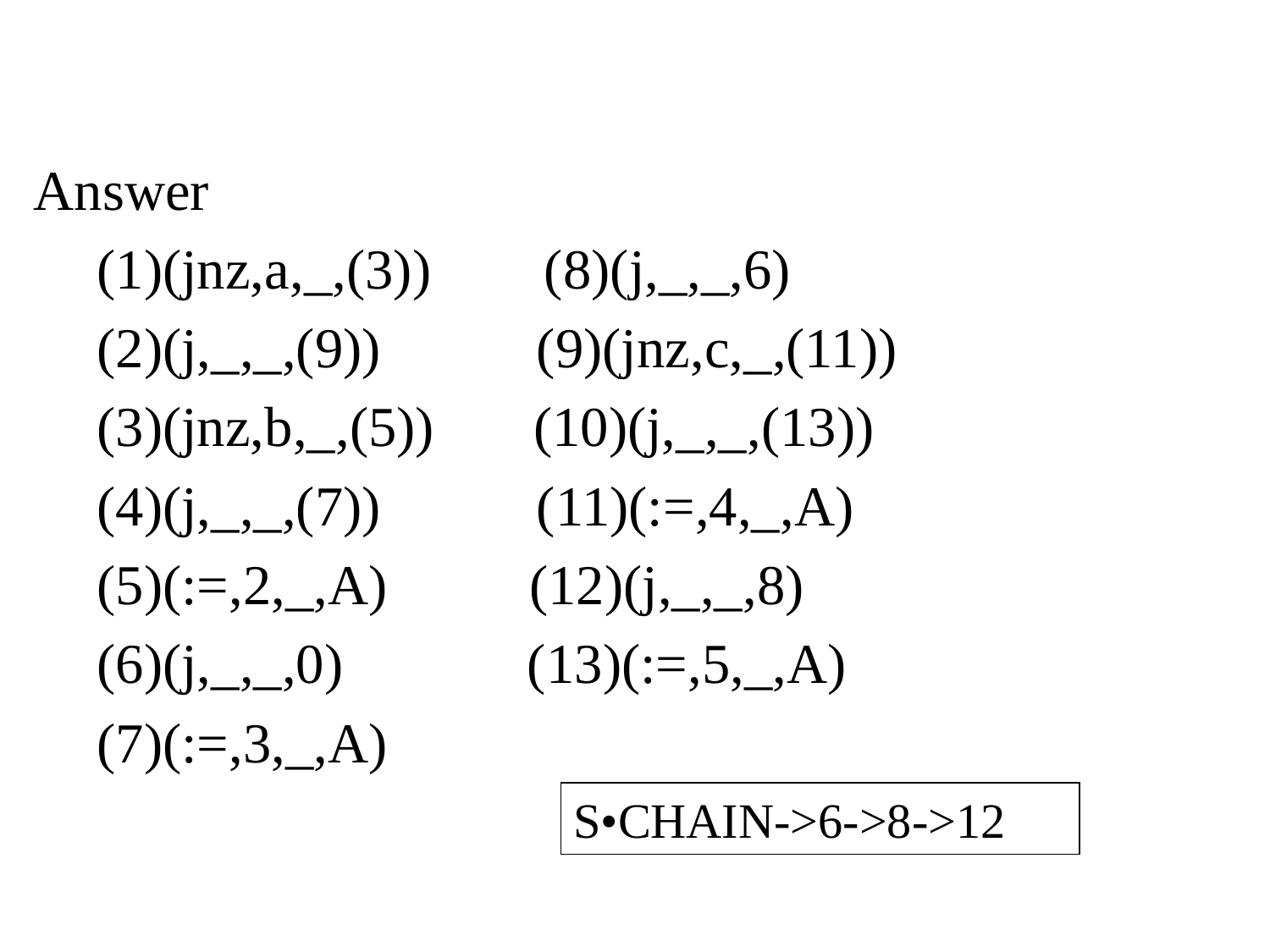

Answer
(1)(jnz,a,_,(3))        (8)(j,_,_,6)
(2)(j,_,_,(9))           (9)(jnz,c,_,(11))
(3)(jnz,b,_,(5))       (10)(j,_,_,(13))
(4)(j,_,_,(7))           (11)(:=,4,_,A)
(5)(:=,2,_,A)          (12)(j,_,_,8)
(6)(j,_,_,0)             (13)(:=,5,_,A)
(7)(:=,3,_,A)
S•CHAIN->6->8->12